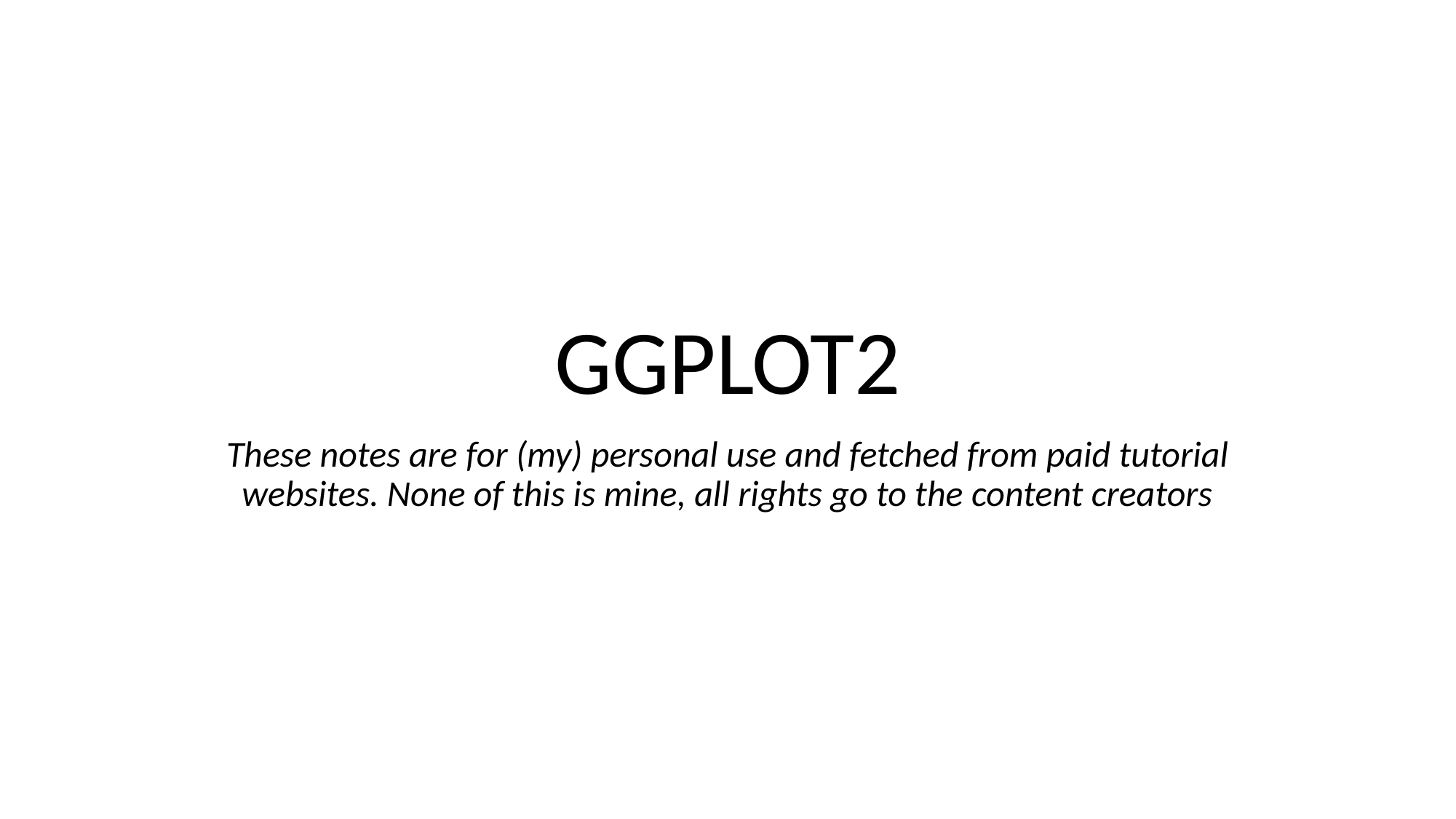

# GGPLOT2
These notes are for (my) personal use and fetched from paid tutorial websites. None of this is mine, all rights go to the content creators